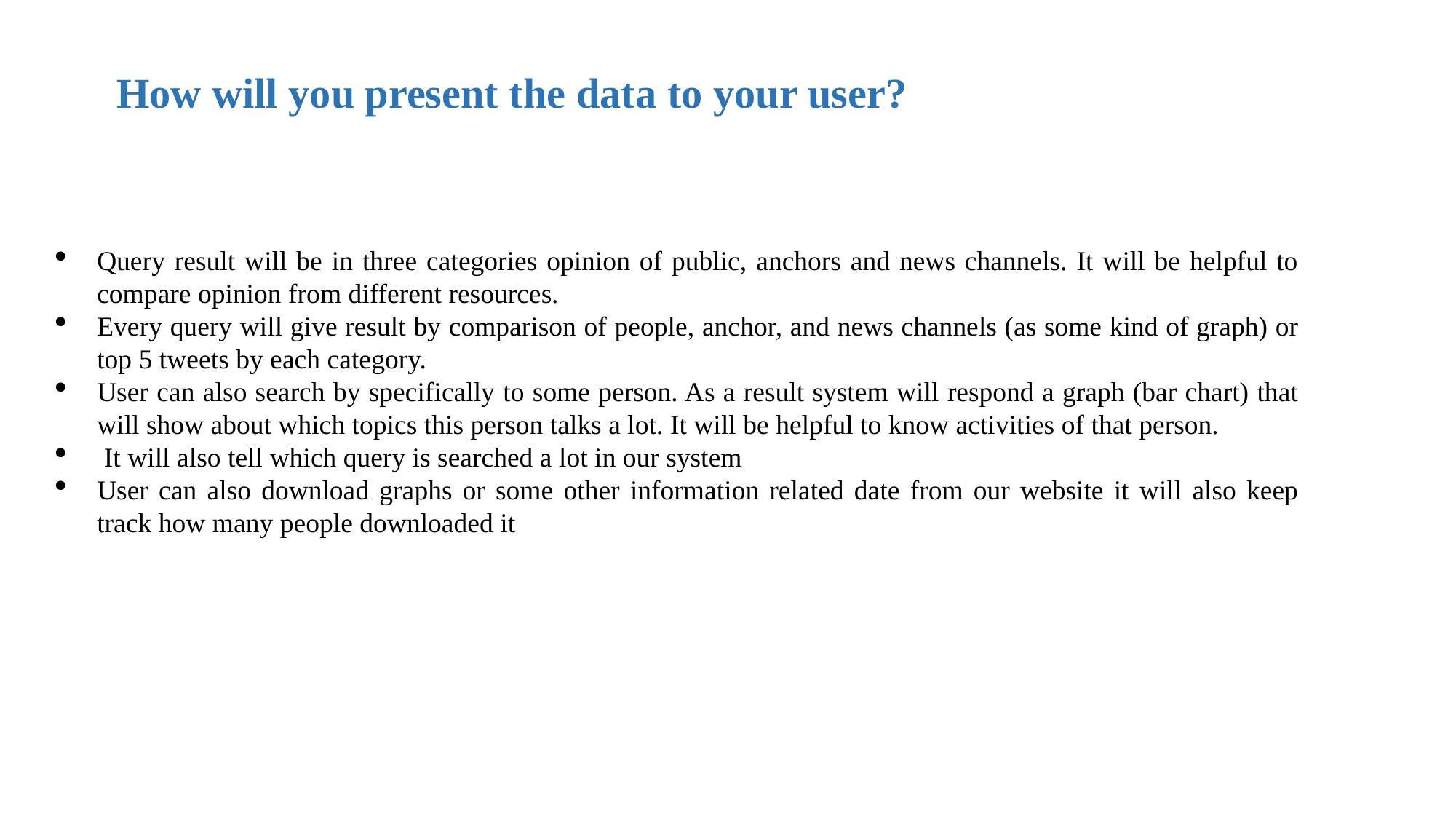

How will you present the data to your user?

Query result will be in three categories opinion of public, anchors and news channels. It will be helpful to compare opinion from different resources.
Every query will give result by comparison of people, anchor, and news channels (as some kind of graph) or top 5 tweets by each category.
User can also search by specifically to some person. As a result system will respond a graph (bar chart) that will show about which topics this person talks a lot. It will be helpful to know activities of that person.
 It will also tell which query is searched a lot in our system
User can also download graphs or some other information related date from our website it will also keep track how many people downloaded it